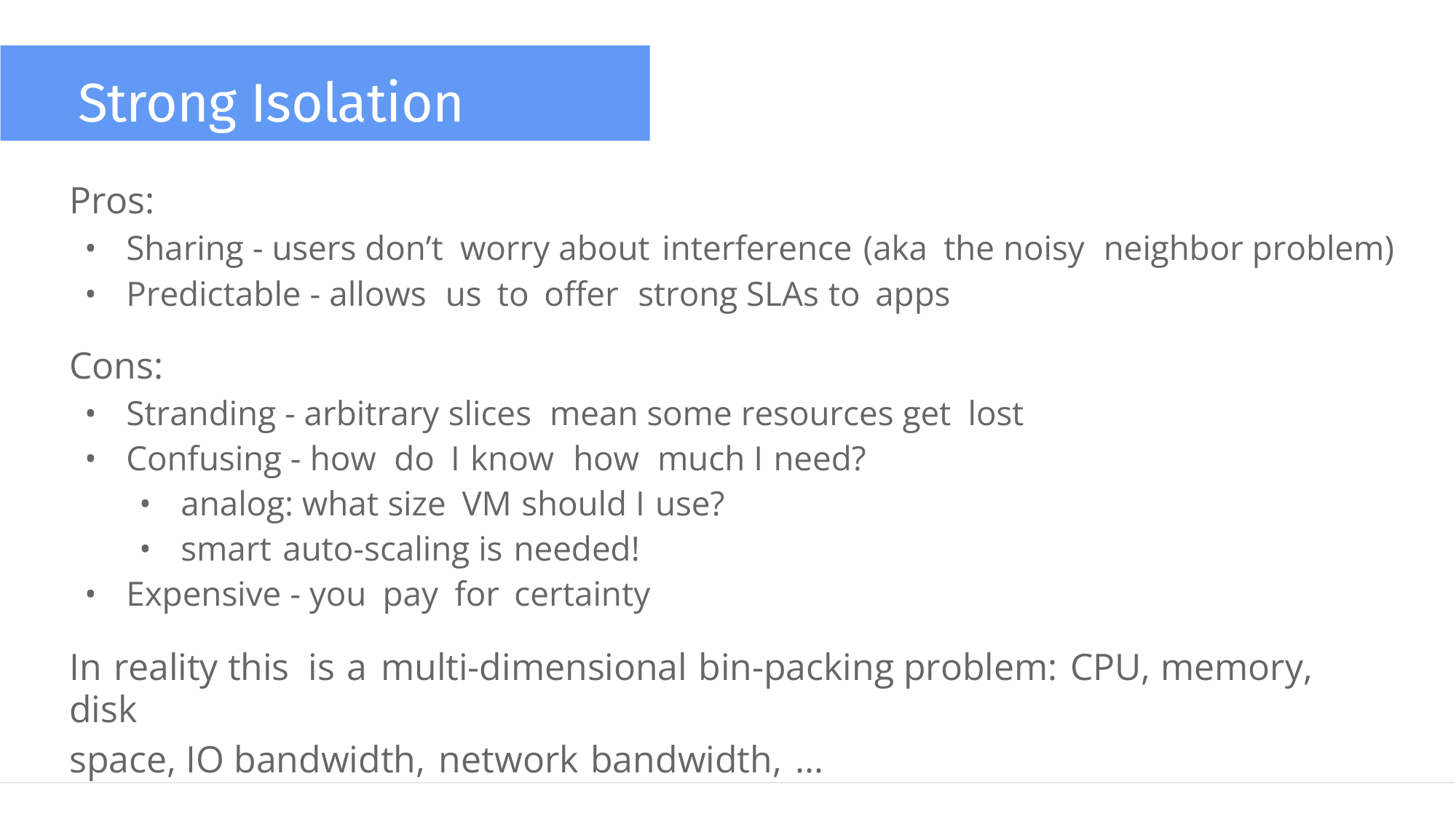

# Strong Isolation

Pros:
•   Sharing - users don’t worry about interference (aka the noisy  neighbor problem)
•   Predictable - allows  us to offer  strong SLAs to apps
Cons:
•   Stranding - arbitrary slices  mean some resources get lost
•   Confusing - how  do I know  how  much I need?
•   analog: what size VM should I use?
•   smart auto-scaling is needed!
•   Expensive - you pay for certainty
In reality this  is a multi-dimensional bin-packing problem: CPU, memory, disk
space, IO bandwidth, network bandwidth, ...